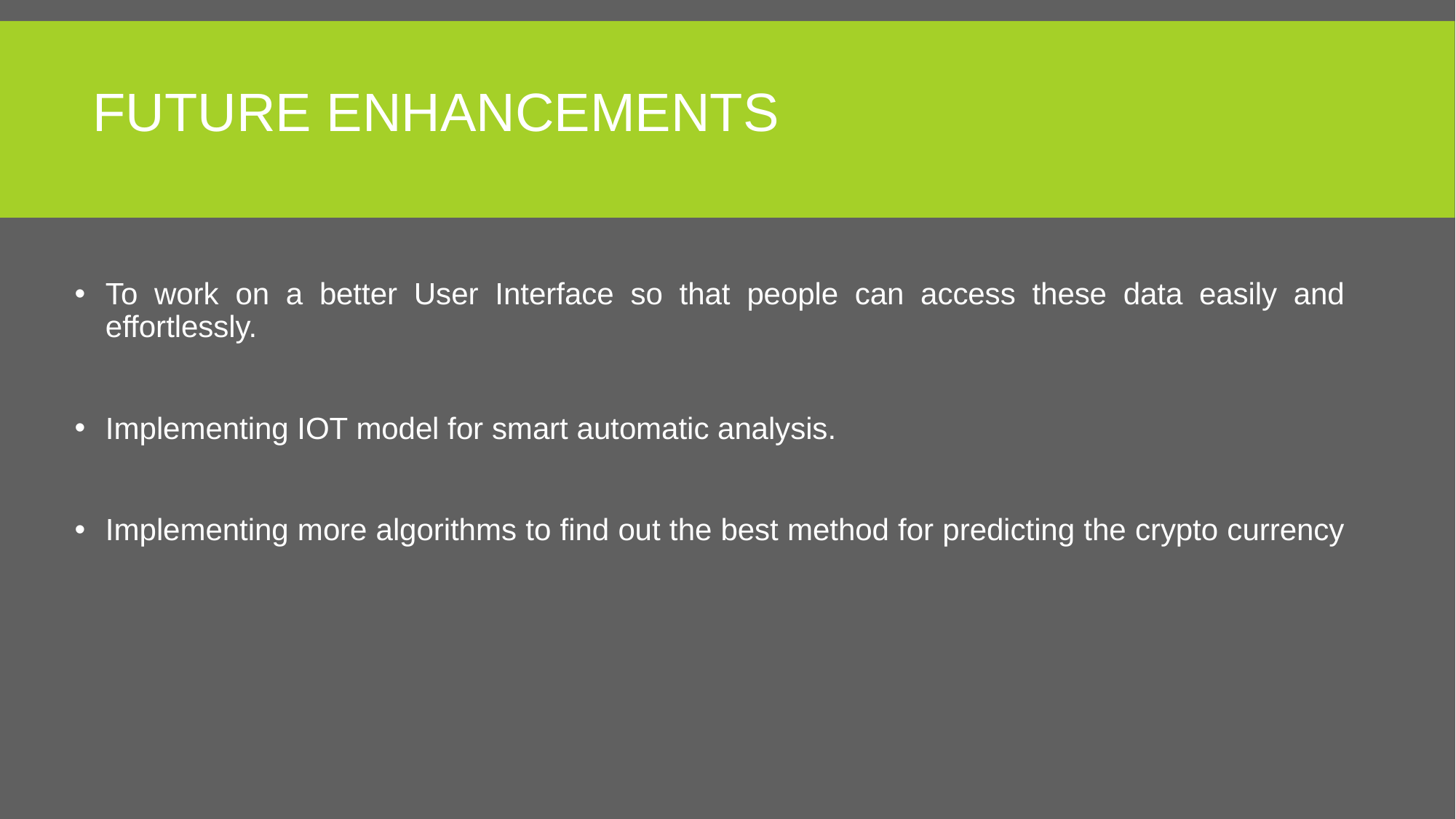

# FUTURE ENHANCEMENTS
To work on a better User Interface so that people can access these data easily and effortlessly.

Implementing IOT model for smart automatic analysis.

Implementing more algorithms to find out the best method for predicting the crypto currency